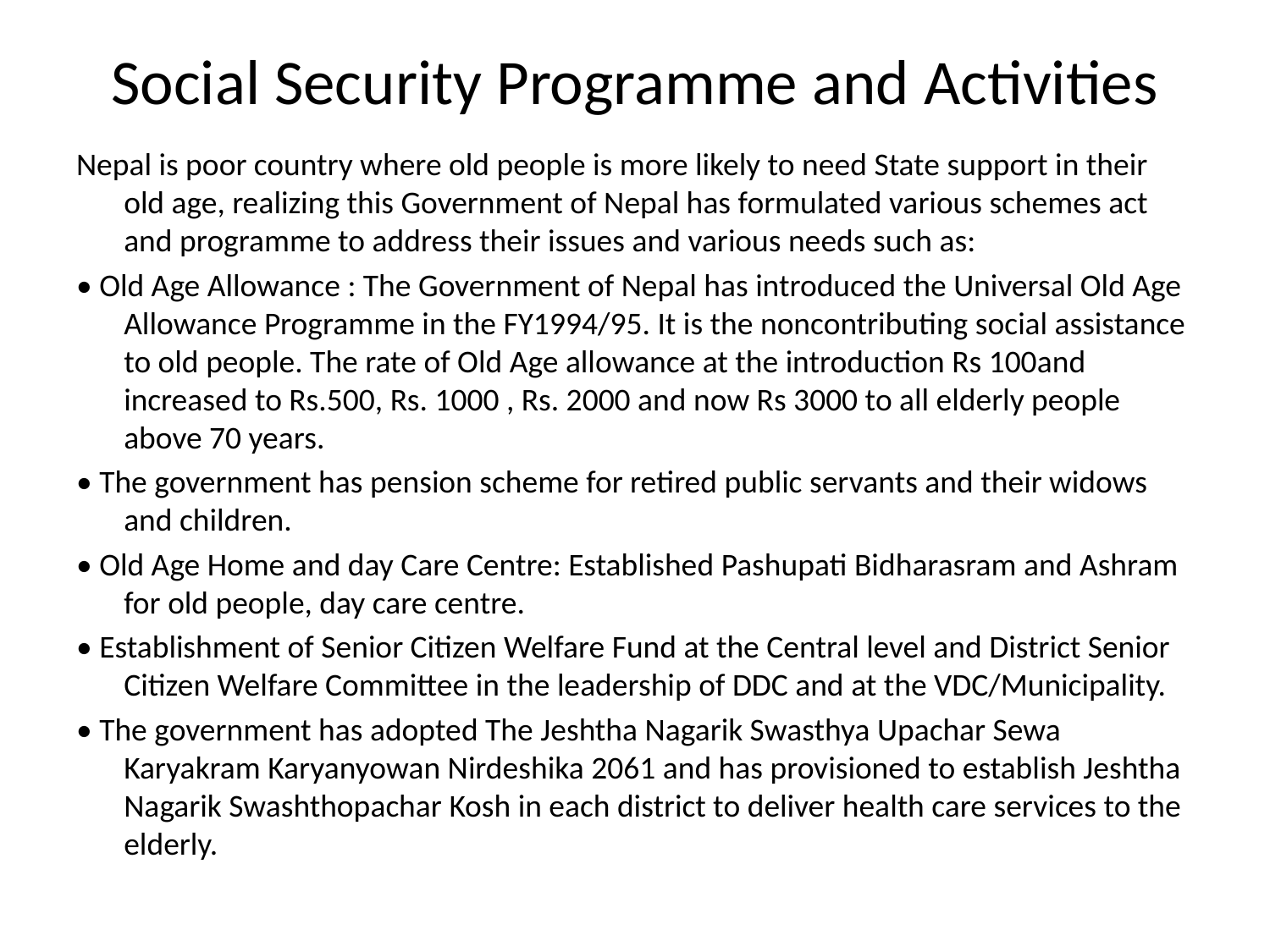

# Social Security Programme and Activities
Nepal is poor country where old people is more likely to need State support in their old age, realizing this Government of Nepal has formulated various schemes act and programme to address their issues and various needs such as:
• Old Age Allowance : The Government of Nepal has introduced the Universal Old Age Allowance Programme in the FY1994/95. It is the noncontributing social assistance to old people. The rate of Old Age allowance at the introduction Rs 100and increased to Rs.500, Rs. 1000 , Rs. 2000 and now Rs 3000 to all elderly people above 70 years.
• The government has pension scheme for retired public servants and their widows and children.
• Old Age Home and day Care Centre: Established Pashupati Bidharasram and Ashram for old people, day care centre.
• Establishment of Senior Citizen Welfare Fund at the Central level and District Senior Citizen Welfare Committee in the leadership of DDC and at the VDC/Municipality.
• The government has adopted The Jeshtha Nagarik Swasthya Upachar Sewa Karyakram Karyanyowan Nirdeshika 2061 and has provisioned to establish Jeshtha Nagarik Swashthopachar Kosh in each district to deliver health care services to the elderly.